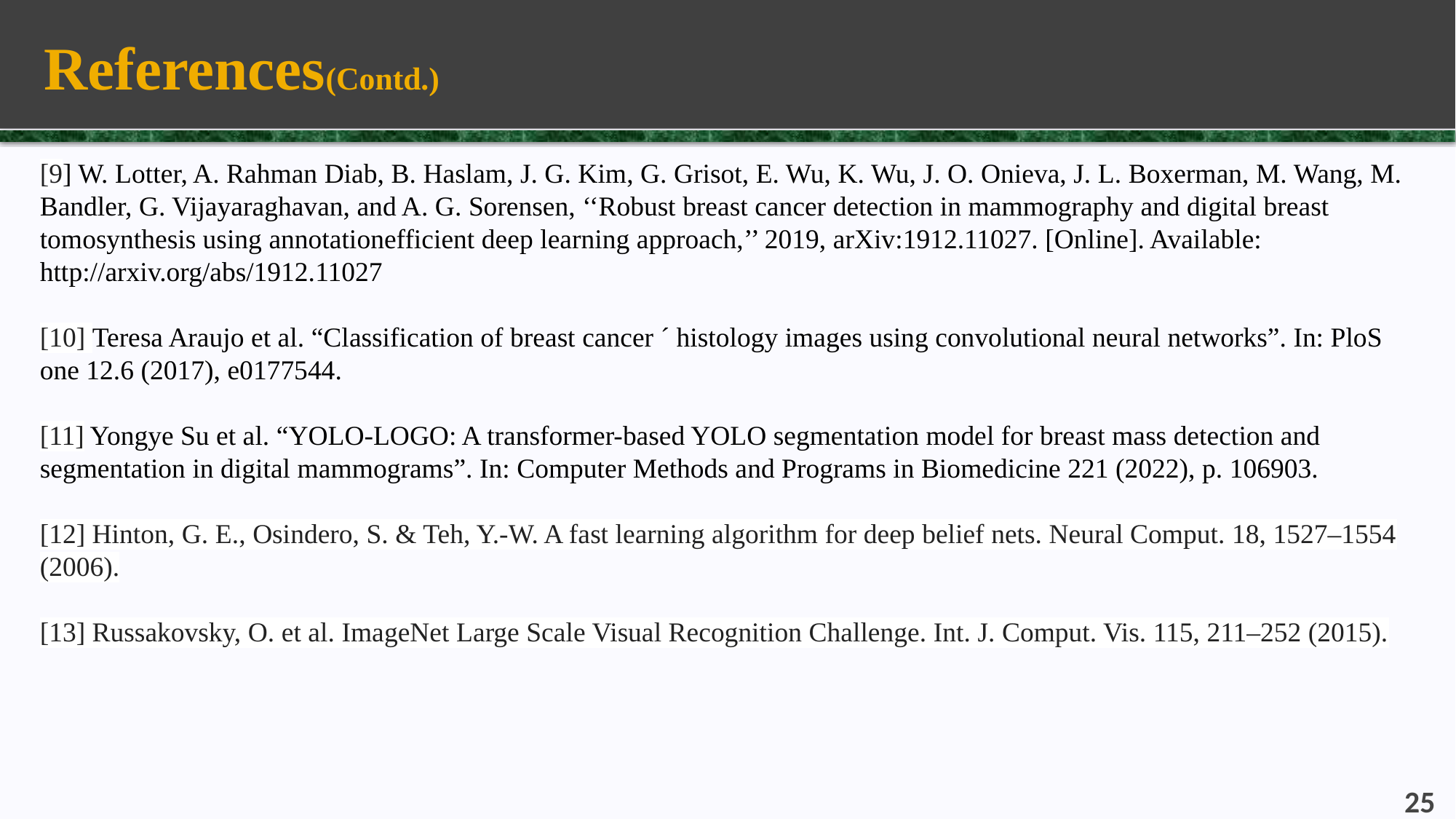

# References(Contd.)
[9] W. Lotter, A. Rahman Diab, B. Haslam, J. G. Kim, G. Grisot, E. Wu, K. Wu, J. O. Onieva, J. L. Boxerman, M. Wang, M. Bandler, G. Vijayaraghavan, and A. G. Sorensen, ‘‘Robust breast cancer detection in mammography and digital breast tomosynthesis using annotationefficient deep learning approach,’’ 2019, arXiv:1912.11027. [Online]. Available: http://arxiv.org/abs/1912.11027

[10] Teresa Araujo et al. “Classification of breast cancer ´ histology images using convolutional neural networks”. In: PloS one 12.6 (2017), e0177544.

[11] Yongye Su et al. “YOLO-LOGO: A transformer-based YOLO segmentation model for breast mass detection and segmentation in digital mammograms”. In: Computer Methods and Programs in Biomedicine 221 (2022), p. 106903.

[12] Hinton, G. E., Osindero, S. & Teh, Y.-W. A fast learning algorithm for deep belief nets. Neural Comput. 18, 1527–1554 (2006).

[13] Russakovsky, O. et al. ImageNet Large Scale Visual Recognition Challenge. Int. J. Comput. Vis. 115, 211–252 (2015).
25